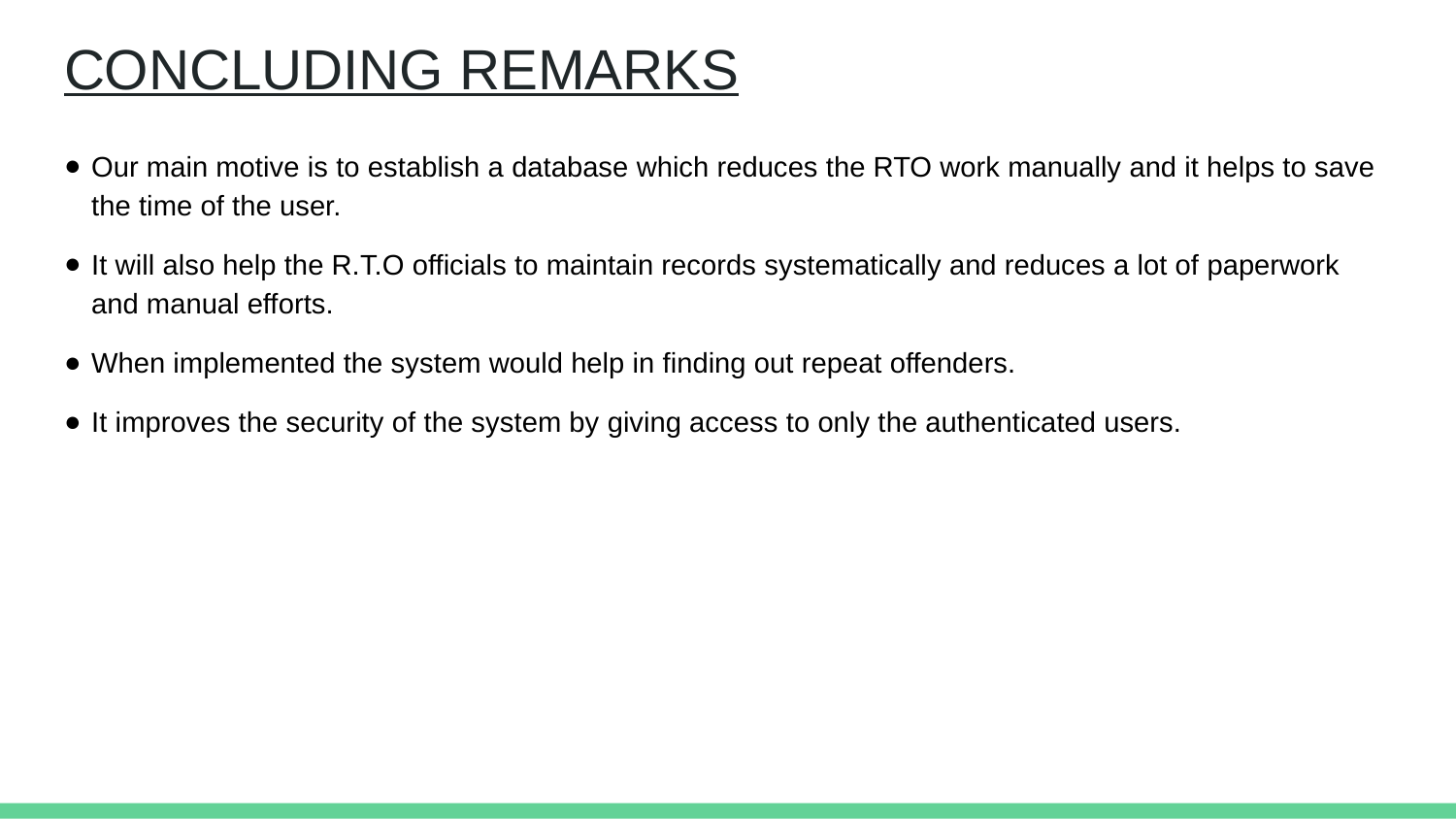

# CONCLUDING REMARKS
Our main motive is to establish a database which reduces the RTO work manually and it helps to save the time of the user.
It will also help the R.T.O officials to maintain records systematically and reduces a lot of paperwork
and manual efforts.
When implemented the system would help in finding out repeat offenders.
It improves the security of the system by giving access to only the authenticated users.